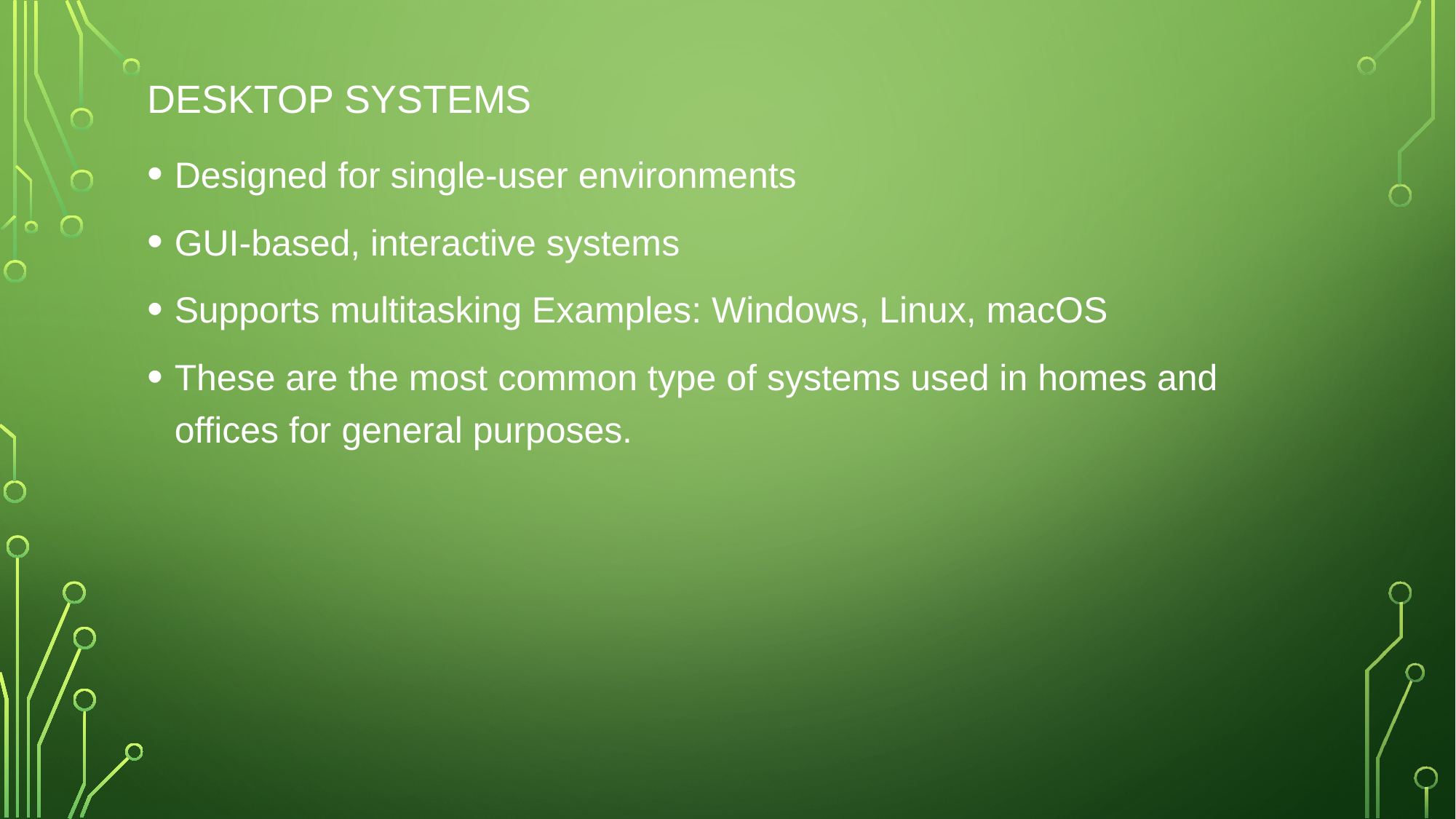

# Desktop systems
Designed for single-user environments
GUI-based, interactive systems
Supports multitasking Examples: Windows, Linux, macOS
These are the most common type of systems used in homes and offices for general purposes.